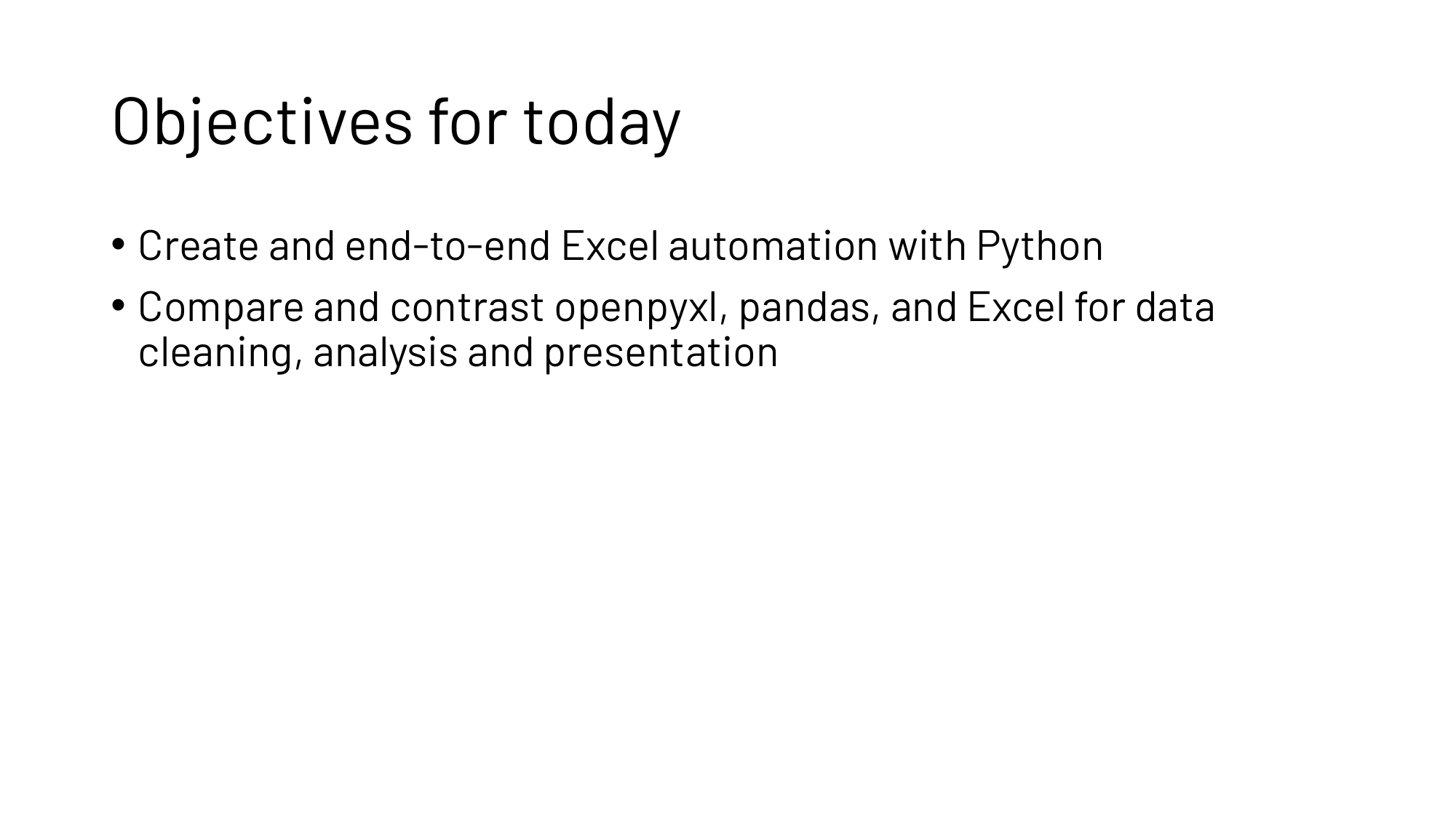

# Objectives for today
Create and end-to-end Excel automation with Python
Compare and contrast openpyxl, pandas, and Excel for data cleaning, analysis and presentation